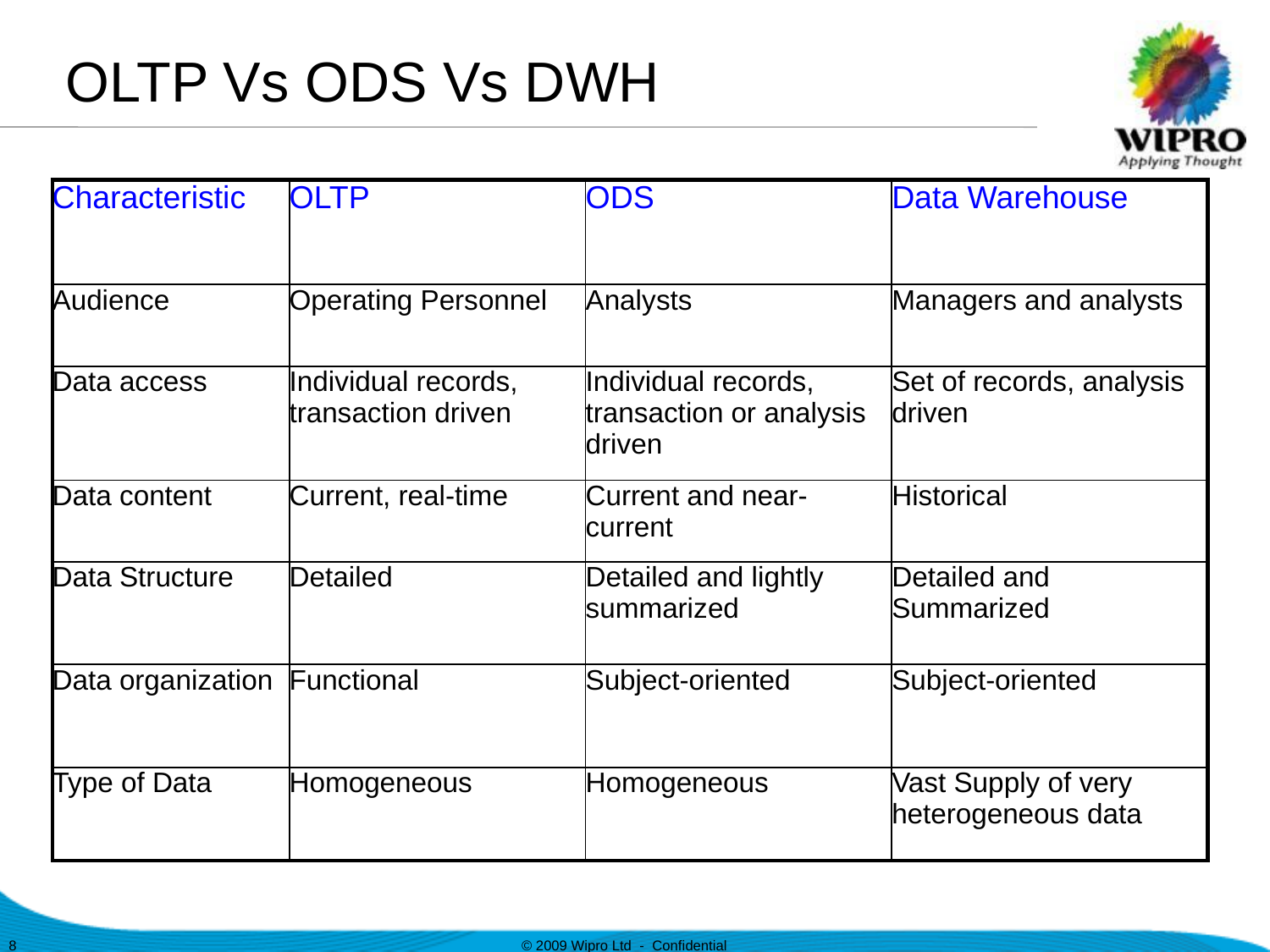

OLTP Vs ODS Vs DWH
| Characteristic | OLTP | ODS | Data Warehouse |
| --- | --- | --- | --- |
| Audience | Operating Personnel | Analysts | Managers and analysts |
| Data access | Individual records, transaction driven | Individual records, transaction or analysis driven | Set of records, analysis driven |
| Data content | Current, real-time | Current and near-current | Historical |
| Data Structure | Detailed | Detailed and lightly summarized | Detailed and Summarized |
| Data organization | Functional | Subject-oriented | Subject-oriented |
| Type of Data | Homogeneous | Homogeneous | Vast Supply of very heterogeneous data |